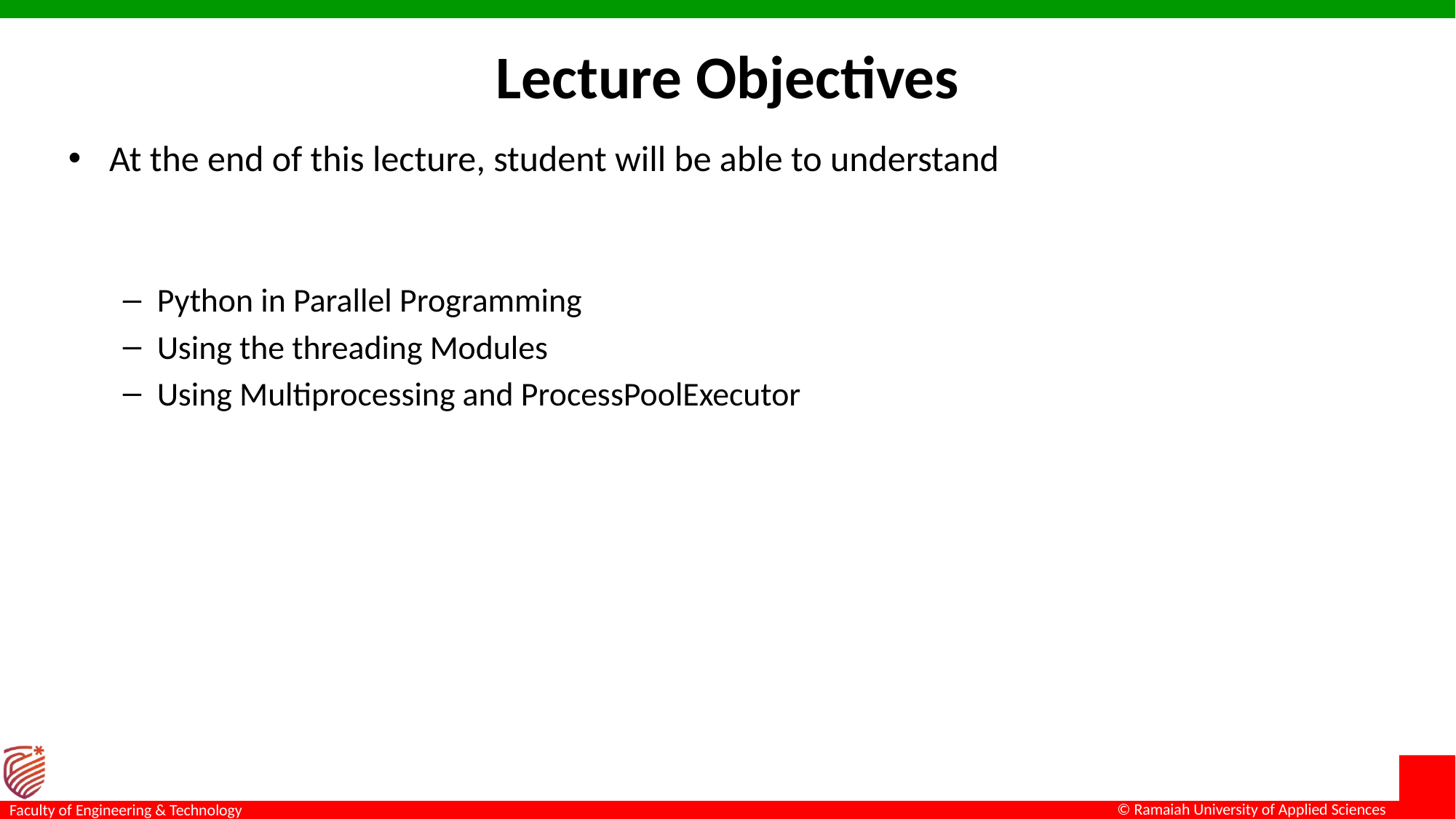

# Lecture Objectives
At the end of this lecture, student will be able to understand

Python in Parallel Programming
Using the threading Modules
Using Multiprocessing and ProcessPoolExecutor